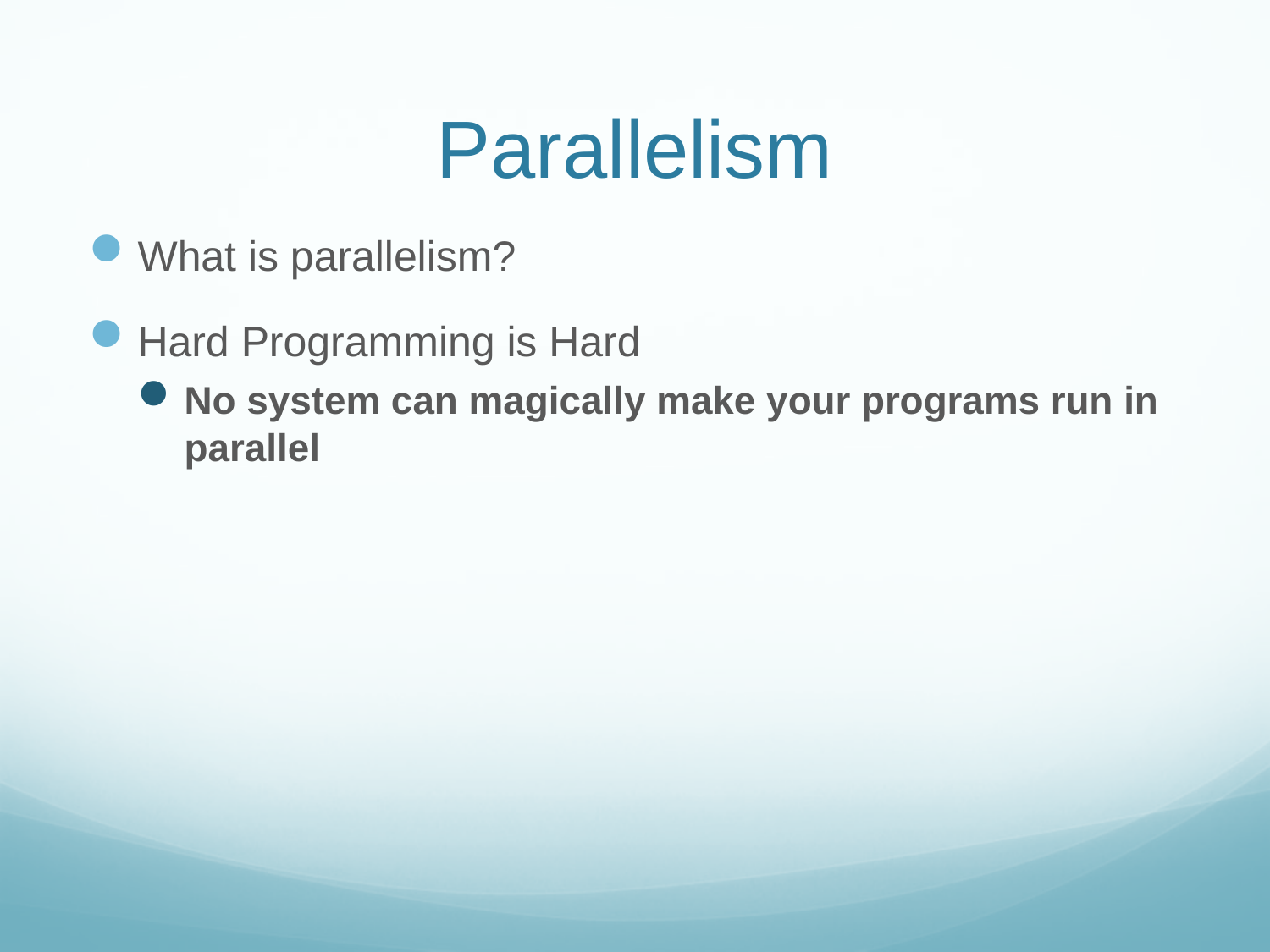

# Parallelism
What is parallelism?
Hard Programming is Hard
No system can magically make your programs run in parallel